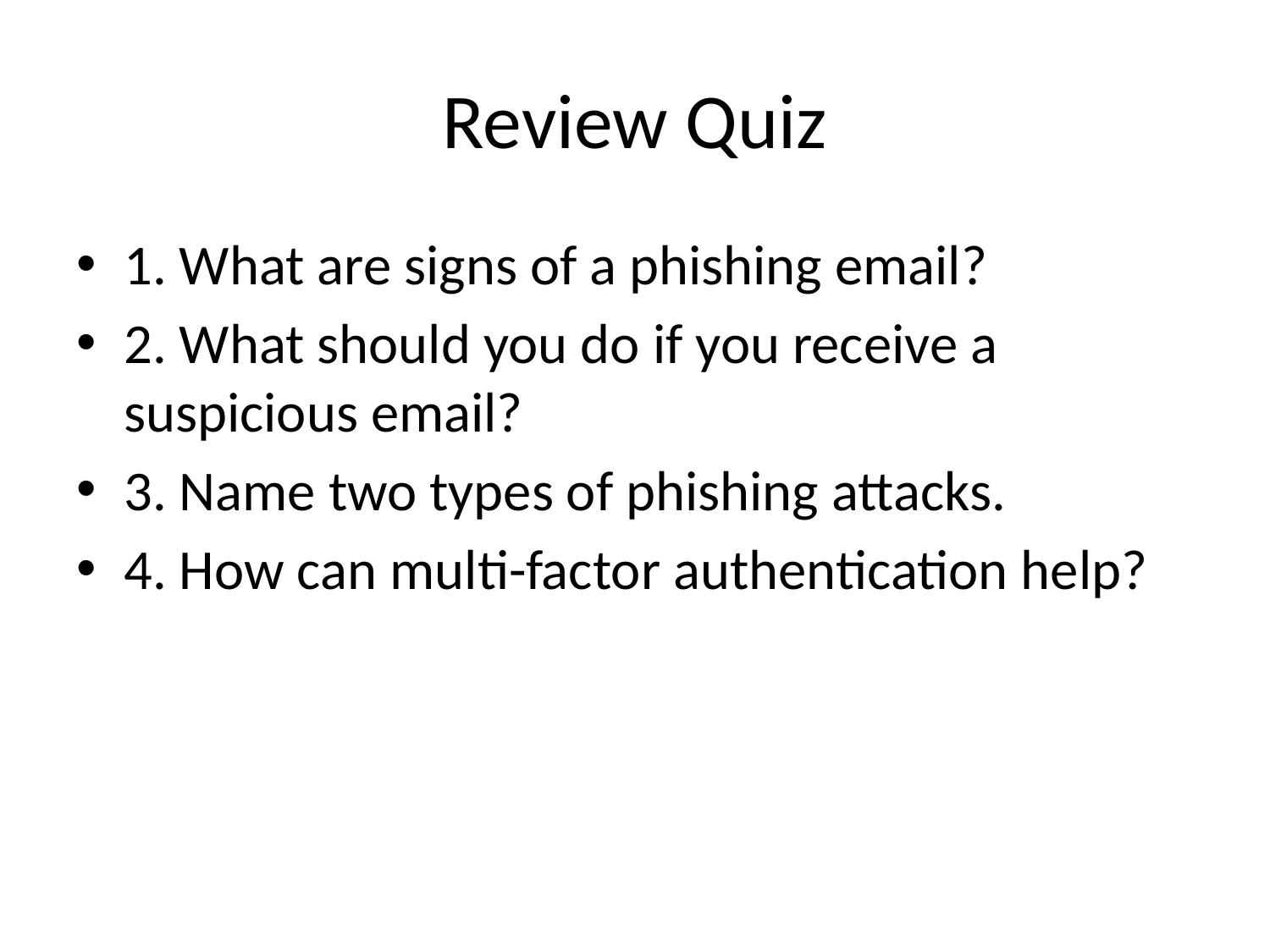

# Review Quiz
1. What are signs of a phishing email?
2. What should you do if you receive a suspicious email?
3. Name two types of phishing attacks.
4. How can multi-factor authentication help?